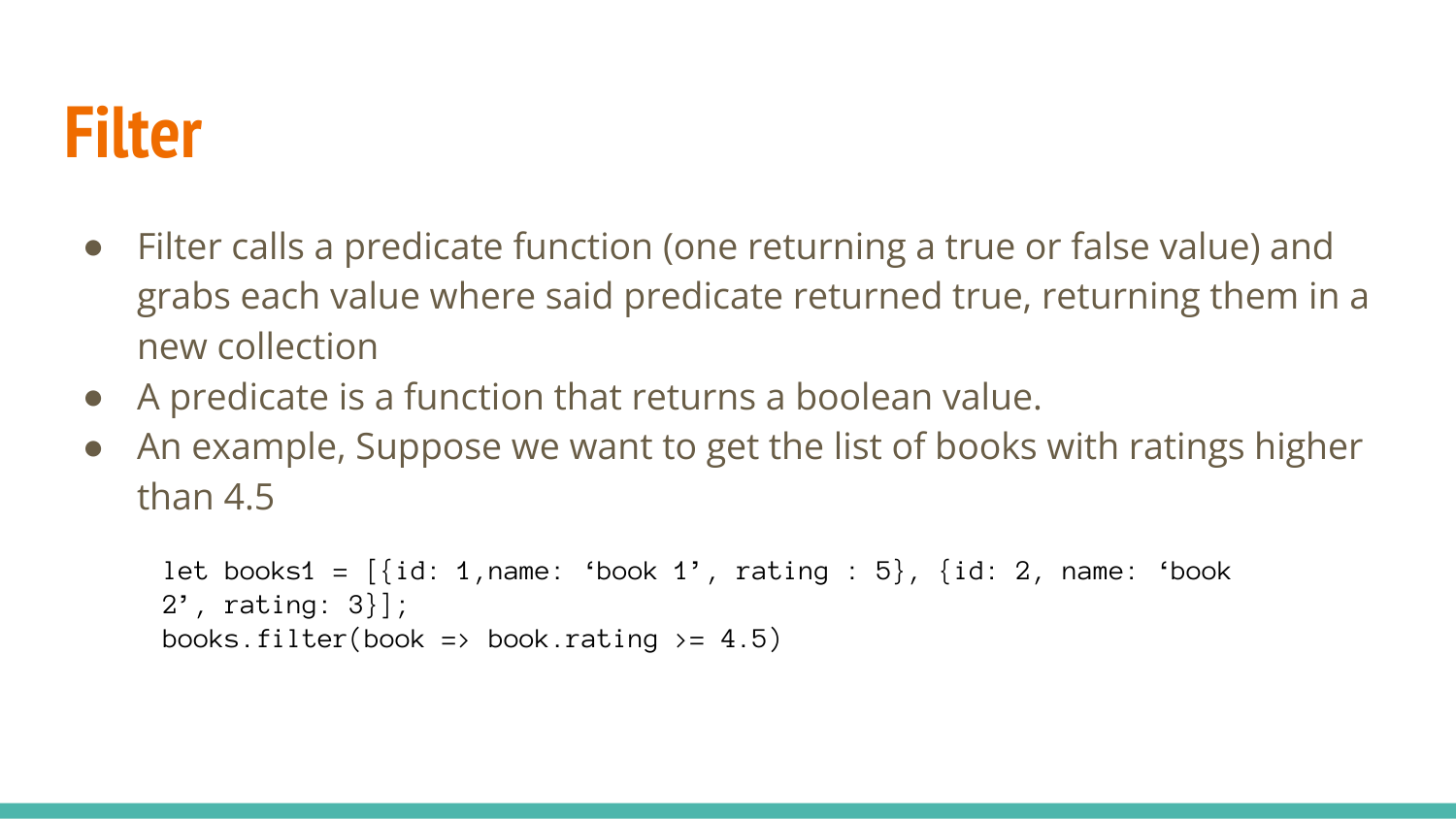

# Filter
Filter calls a predicate function (one returning a true or false value) and grabs each value where said predicate returned true, returning them in a new collection
A predicate is a function that returns a boolean value.
An example, Suppose we want to get the list of books with ratings higher than 4.5

let books1 = [{id: 1,name: ‘book 1’, rating : 5}, {id: 2, name: ‘book 2’, rating: 3}];
books.filter(book => book.rating >= 4.5)